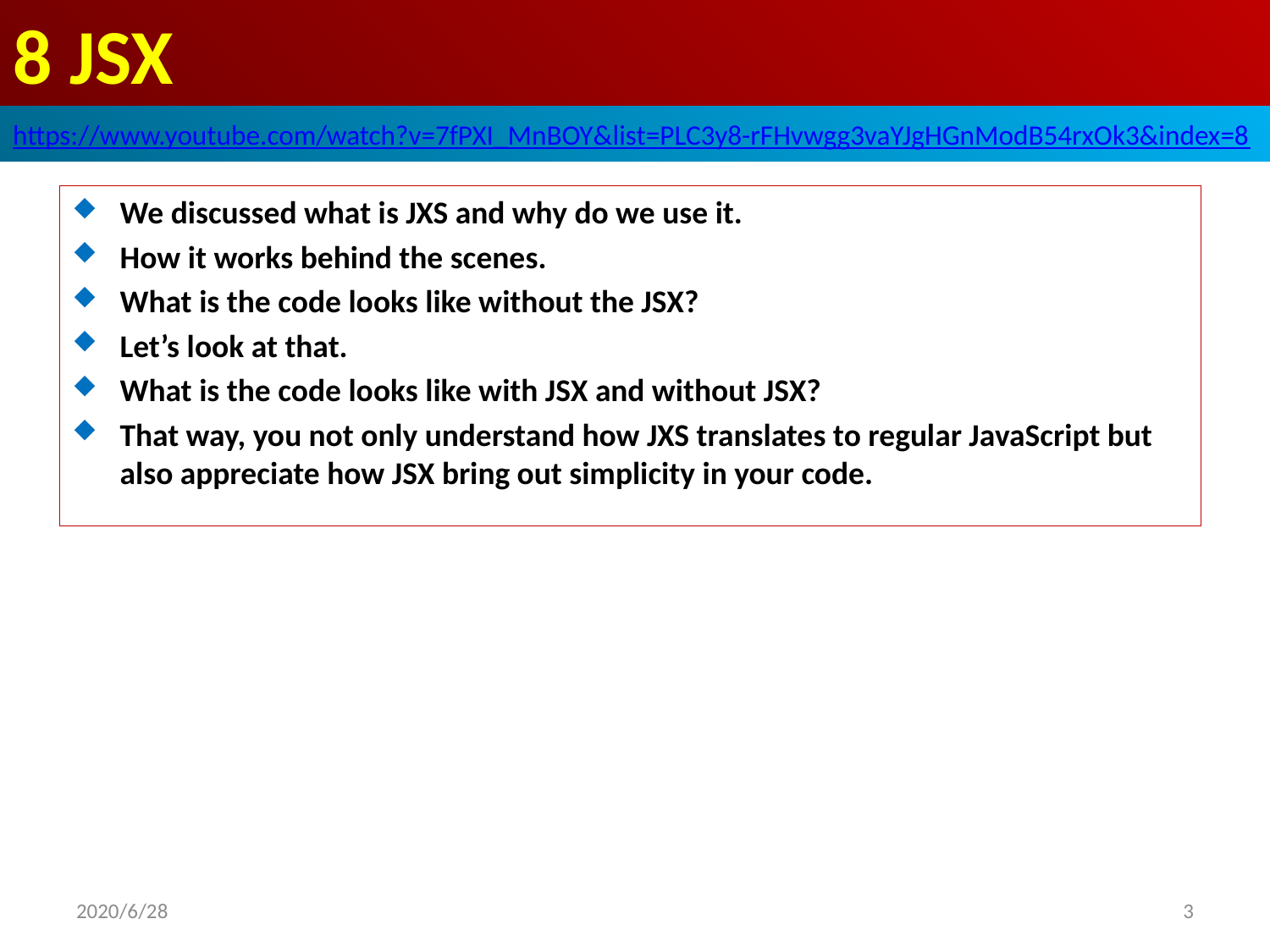

# 8 JSX
https://www.youtube.com/watch?v=7fPXI_MnBOY&list=PLC3y8-rFHvwgg3vaYJgHGnModB54rxOk3&index=8
We discussed what is JXS and why do we use it.
How it works behind the scenes.
What is the code looks like without the JSX?
Let’s look at that.
What is the code looks like with JSX and without JSX?
That way, you not only understand how JXS translates to regular JavaScript but also appreciate how JSX bring out simplicity in your code.

2020/6/28
3